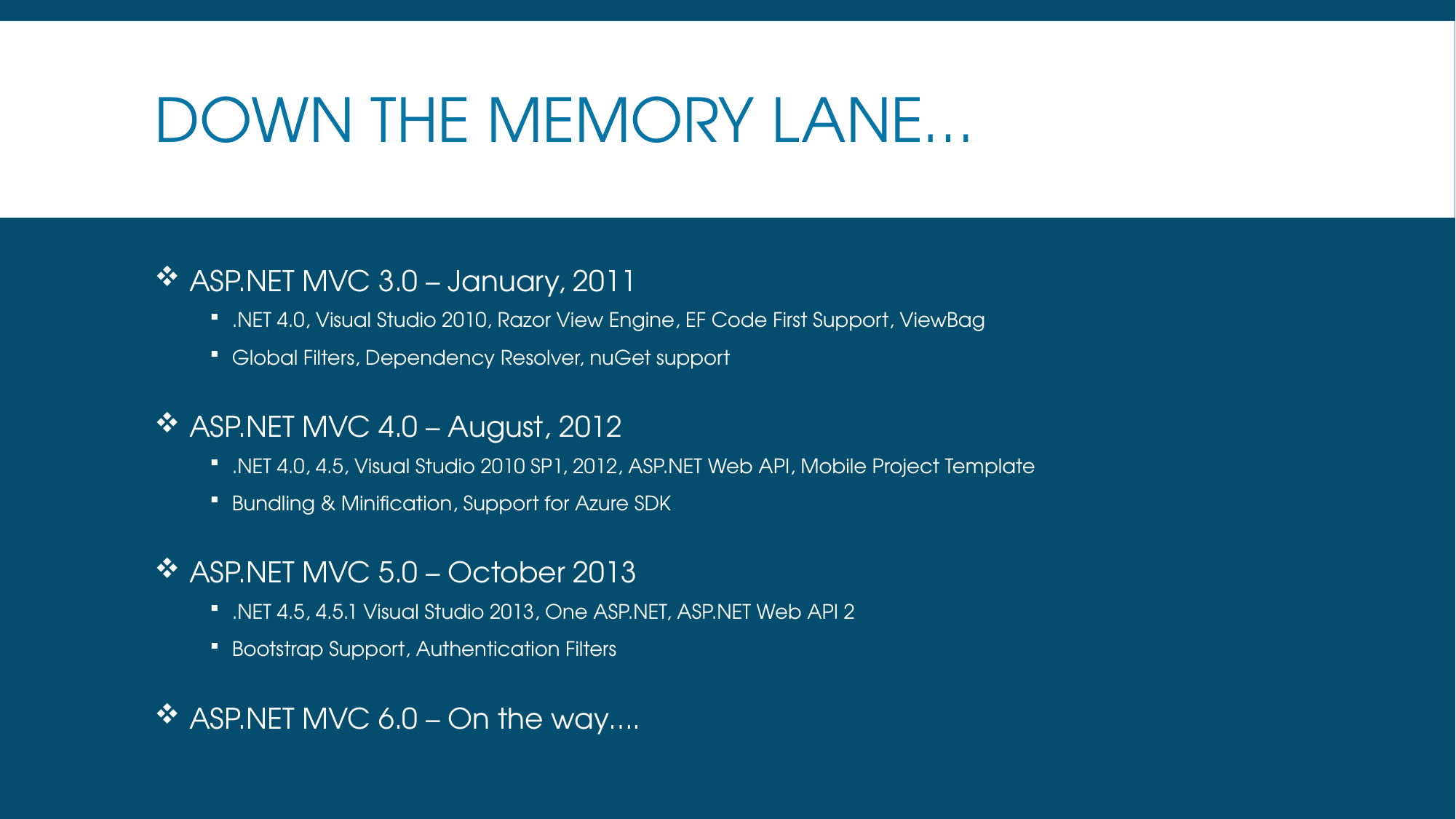

# Down the memory lane…
ASP.NET MVC 3.0 – January, 2011
.NET 4.0, Visual Studio 2010, Razor View Engine, EF Code First Support, ViewBag
Global Filters, Dependency Resolver, nuGet support
ASP.NET MVC 4.0 – August, 2012
.NET 4.0, 4.5, Visual Studio 2010 SP1, 2012, ASP.NET Web API, Mobile Project Template
Bundling & Minification, Support for Azure SDK
ASP.NET MVC 5.0 – October 2013
.NET 4.5, 4.5.1 Visual Studio 2013, One ASP.NET, ASP.NET Web API 2
Bootstrap Support, Authentication Filters
ASP.NET MVC 6.0 – On the way….